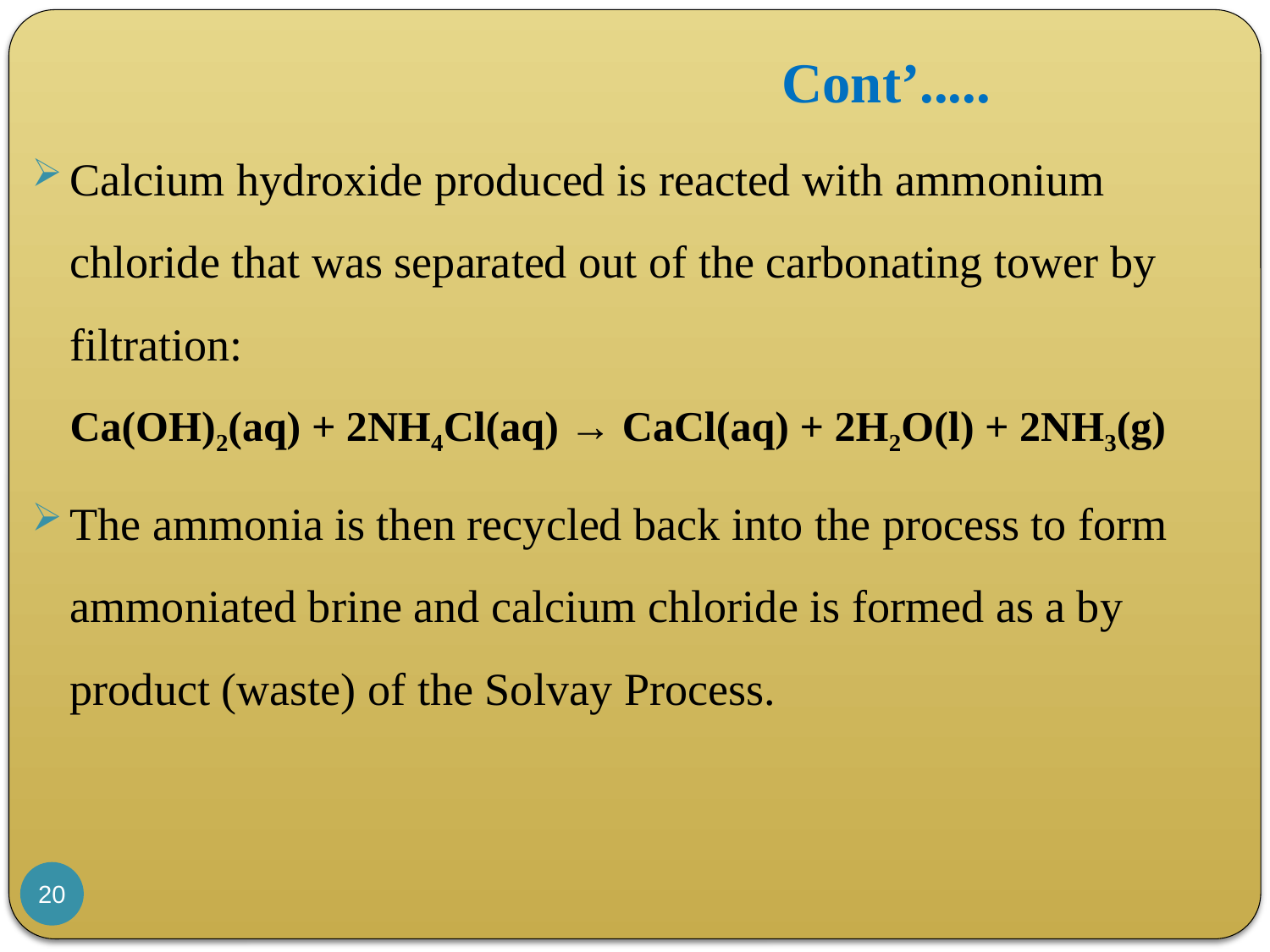

# Cont’.....
Calcium hydroxide produced is reacted with ammonium chloride that was separated out of the carbonating tower by filtration:
Ca(OH)2(aq) + 2NH4Cl(aq) → CaCl(aq) + 2H2O(l) + 2NH3(g)
The ammonia is then recycled back into the process to form ammoniated brine and calcium chloride is formed as a by product (waste) of the Solvay Process.
20